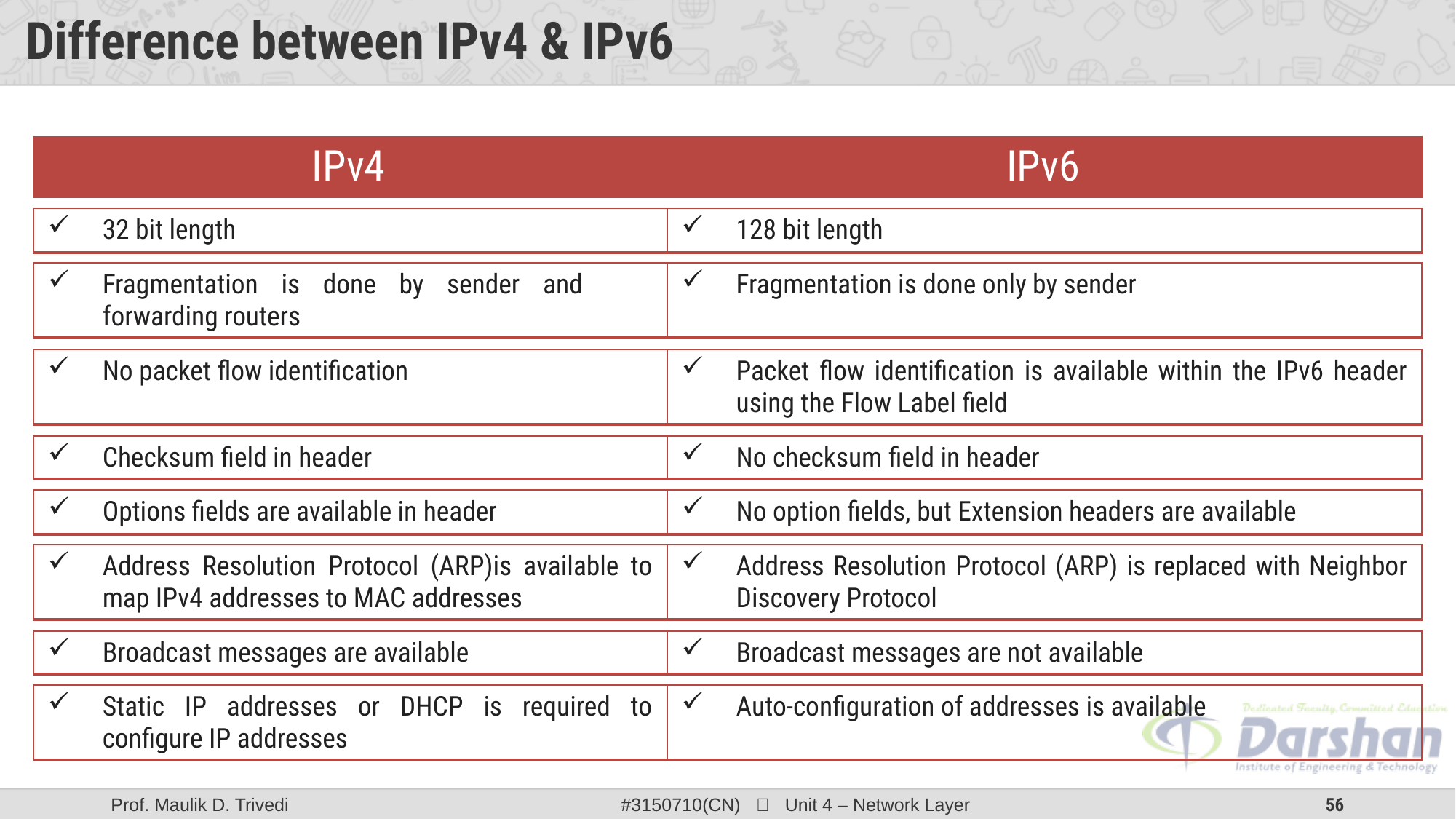

# Difference between IPv4 & IPv6
| IPv4 | IPv6 |
| --- | --- |
| 32 bit length | 128 bit length |
| --- | --- |
| Fragmentation is done by sender and forwarding routers | Fragmentation is done only by sender |
| --- | --- |
| No packet flow identification | Packet flow identification is available within the IPv6 header using the Flow Label field |
| --- | --- |
| Checksum field in header | No checksum field in header |
| --- | --- |
| Options fields are available in header | No option fields, but Extension headers are available |
| --- | --- |
| Address Resolution Protocol (ARP)is available to map IPv4 addresses to MAC addresses | Address Resolution Protocol (ARP) is replaced with Neighbor Discovery Protocol |
| --- | --- |
| Broadcast messages are available | Broadcast messages are not available |
| --- | --- |
| Static IP addresses or DHCP is required to configure IP addresses | Auto-configuration of addresses is available |
| --- | --- |